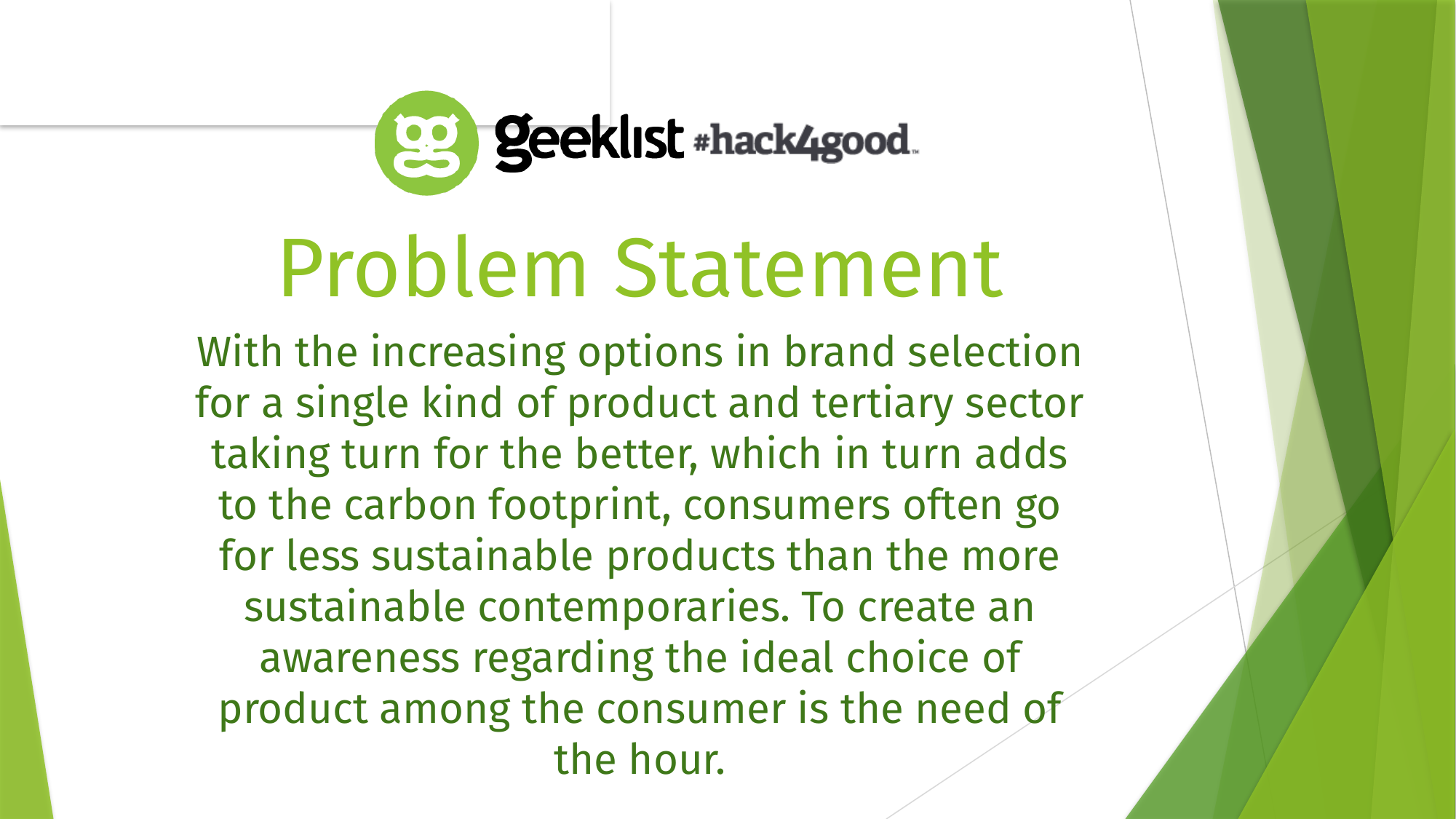

# Problem Statement
With the increasing options in brand selection for a single kind of product and tertiary sector taking turn for the better, which in turn adds to the carbon footprint, consumers often go for less sustainable products than the more sustainable contemporaries. To create an awareness regarding the ideal choice of product among the consumer is the need of the hour.